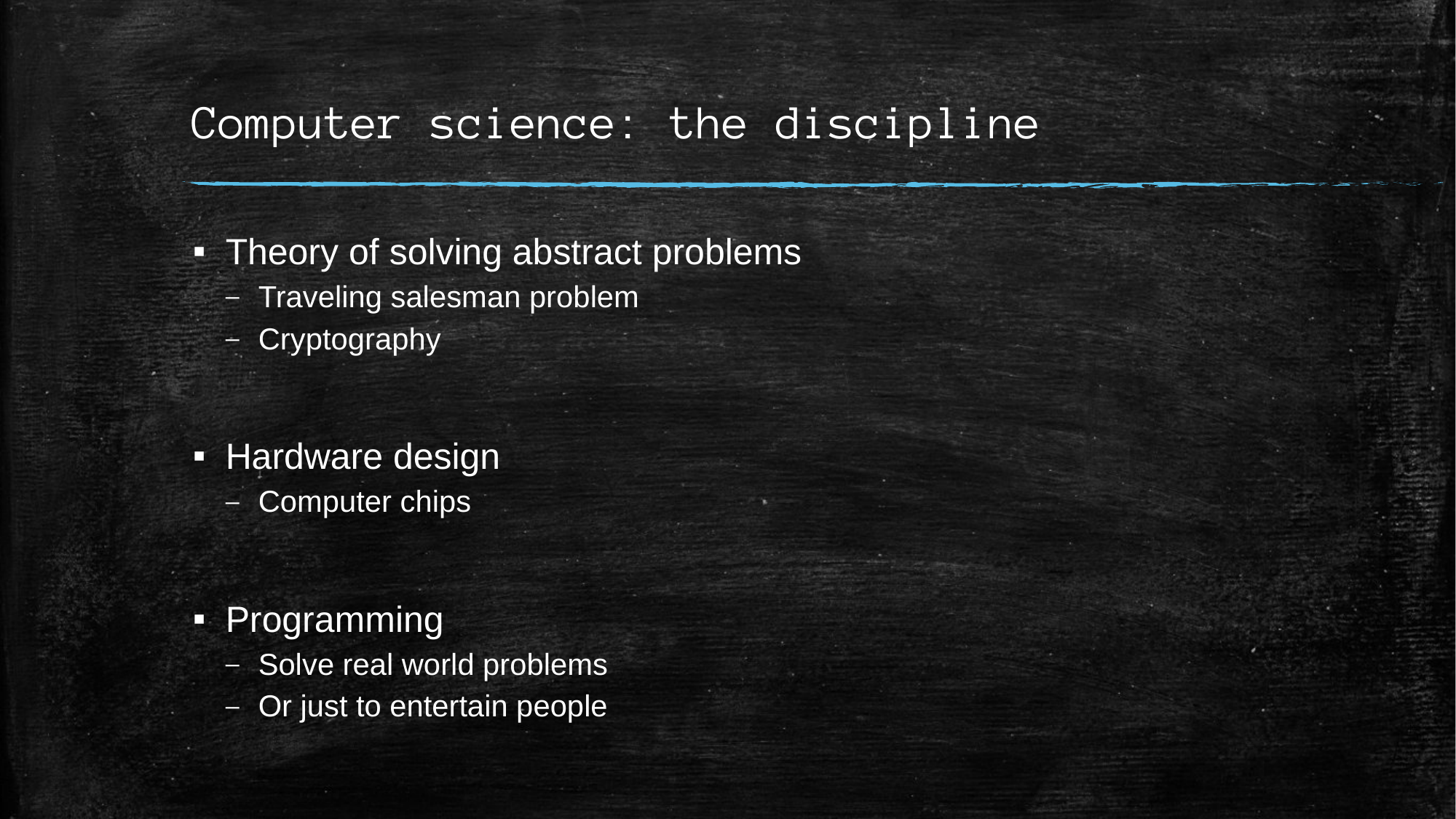

# Computer science: the discipline
Theory of solving abstract problems
Traveling salesman problem
Cryptography

Hardware design
Computer chips

Programming
Solve real world problems
Or just to entertain people